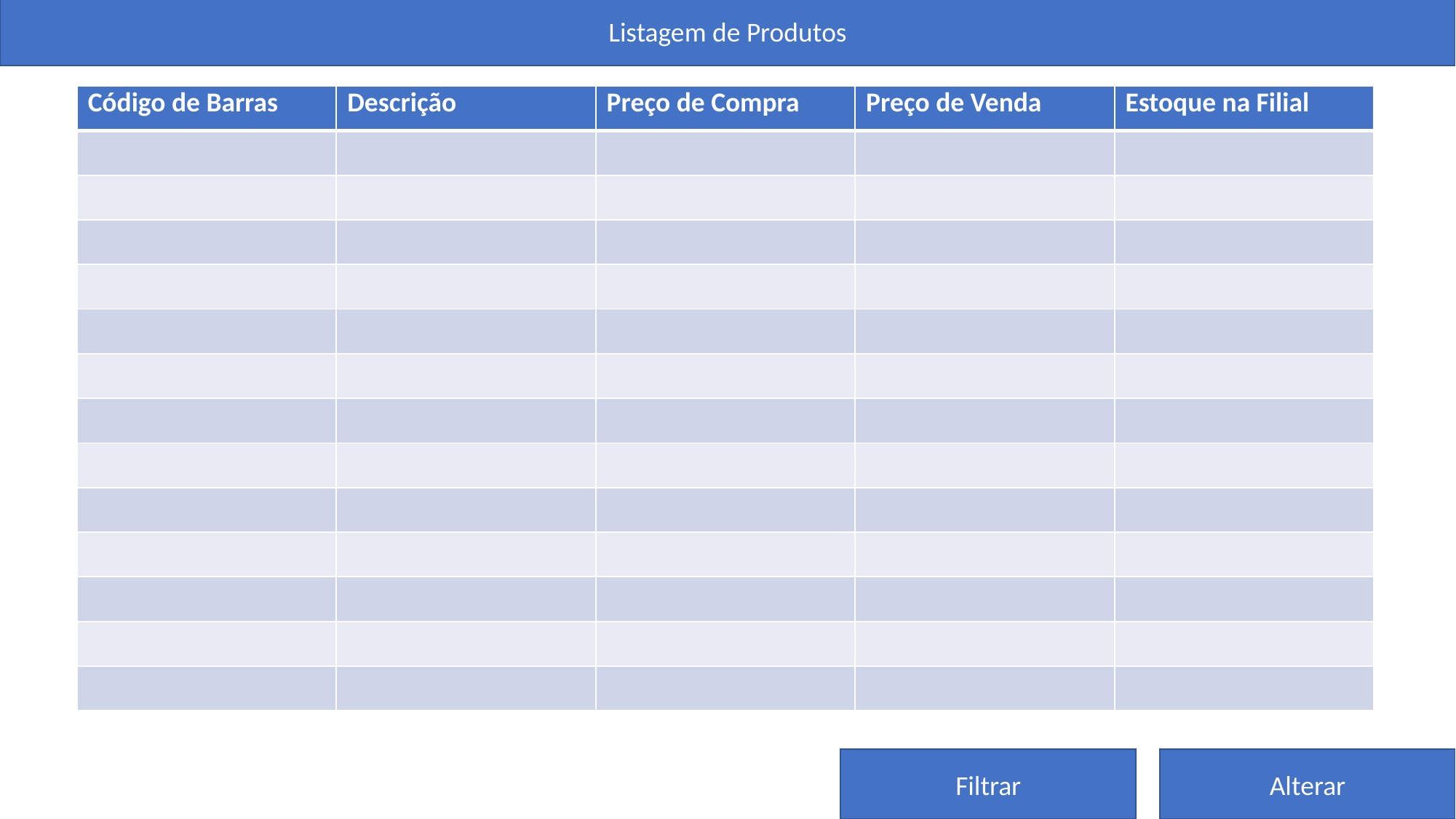

Listagem de Produtos
| Código de Barras | Descrição | Preço de Compra | Preço de Venda | Estoque na Filial |
| --- | --- | --- | --- | --- |
|  |  |  |  |  |
|  |  |  |  |  |
|  |  |  |  |  |
|  |  |  |  |  |
|  |  |  |  |  |
|  |  |  |  |  |
|  |  |  |  |  |
|  |  |  |  |  |
|  |  |  |  |  |
|  |  |  |  |  |
|  |  |  |  |  |
|  |  |  |  |  |
|  |  |  |  |  |
Filtrar
Alterar